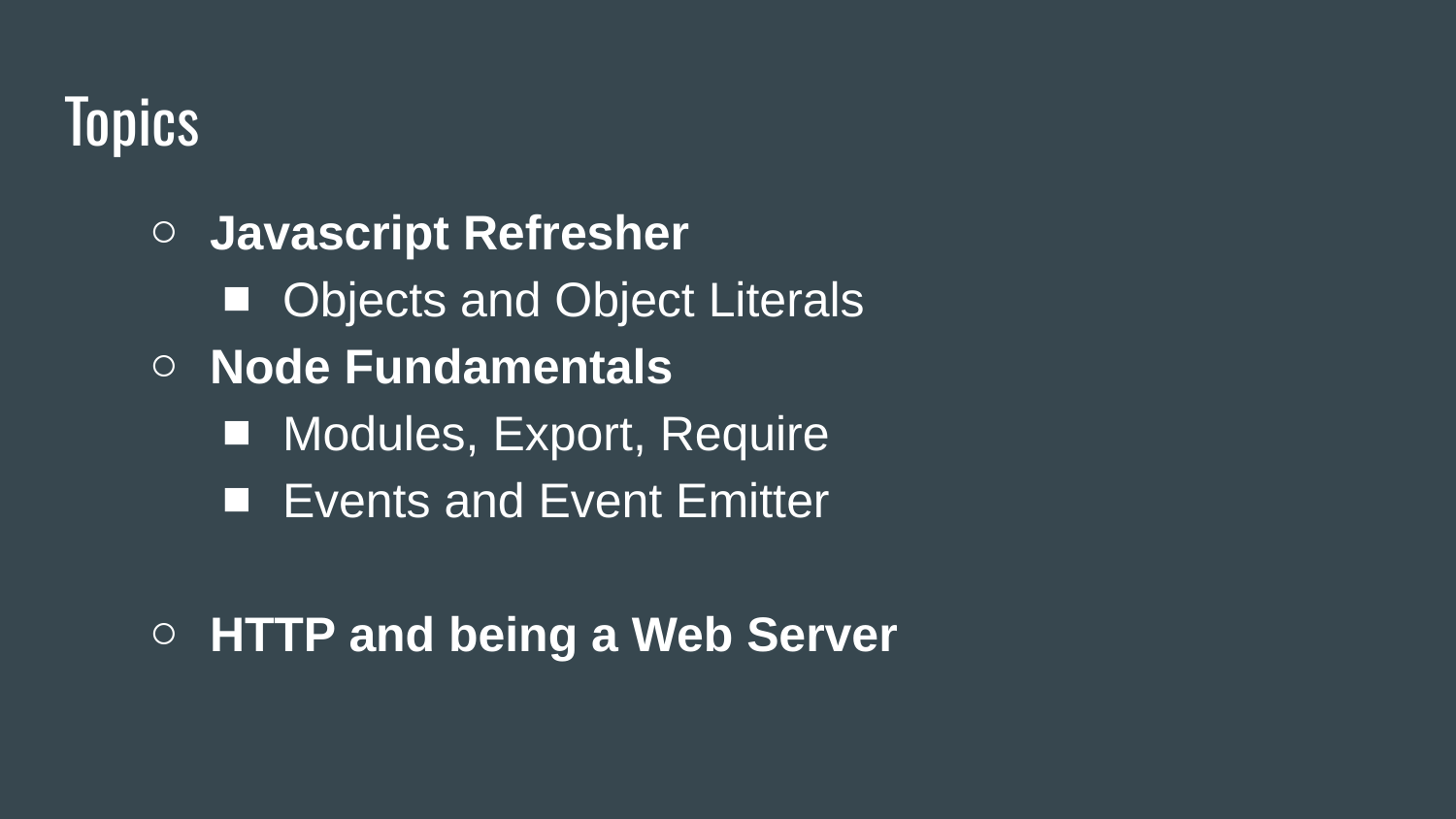

# Topics
Javascript Refresher
Objects and Object Literals
Node Fundamentals
Modules, Export, Require
Events and Event Emitter

HTTP and being a Web Server